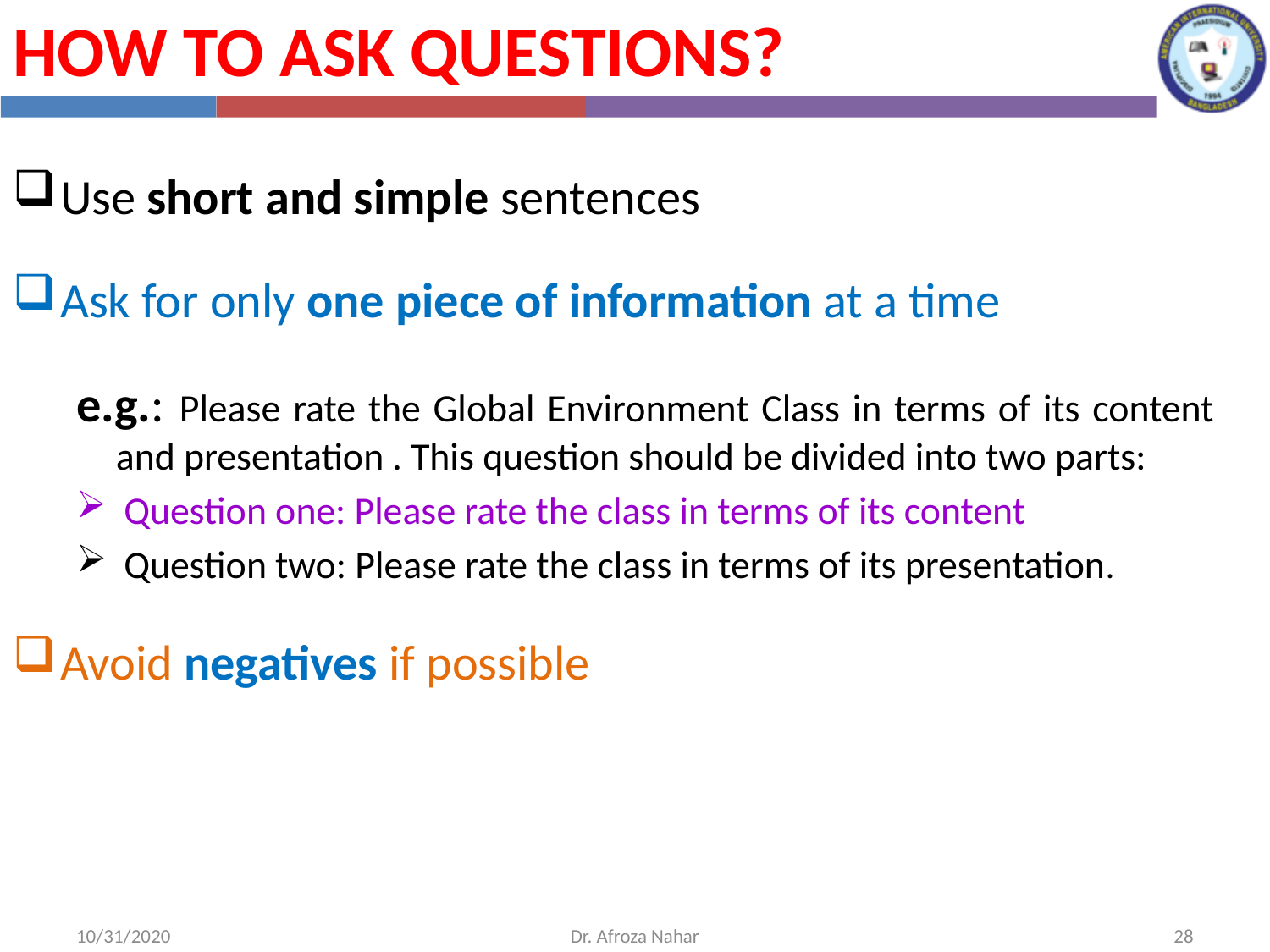

How to ask questions?
Use short and simple sentences

Ask for only one piece of information at a time

e.g.: Please rate the Global Environment Class in terms of its content and presentation . This question should be divided into two parts:
Question one: Please rate the class in terms of its content
Question two: Please rate the class in terms of its presentation.

Avoid negatives if possible
10/31/2020
Dr. Afroza Nahar
28